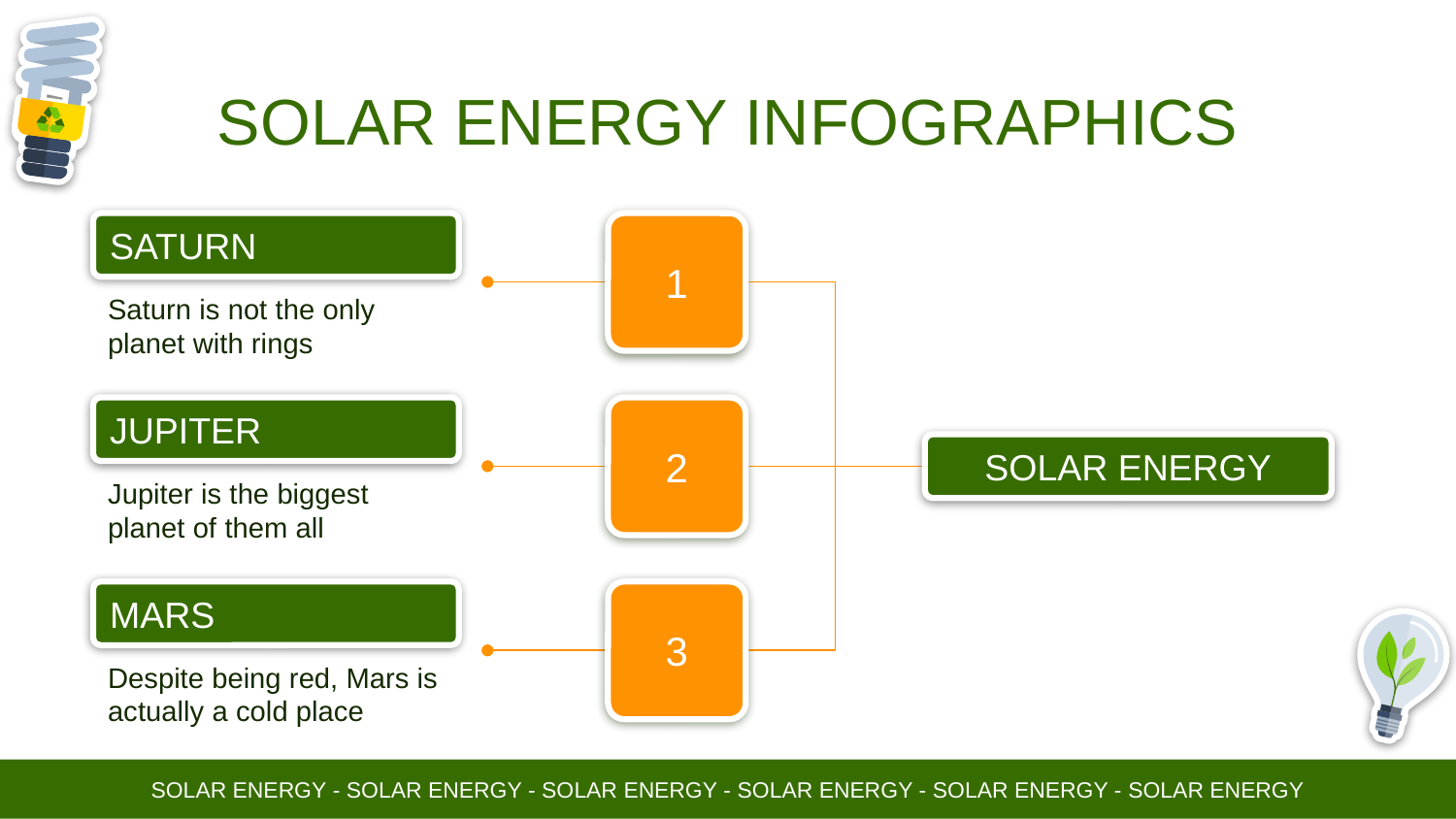

# SOLAR ENERGY INFOGRAPHICS
SATURN
Saturn is not the only planet with rings
1
JUPITER
Jupiter is the biggest planet of them all
2
SOLAR ENERGY
MARS
Despite being red, Mars is actually a cold place
3